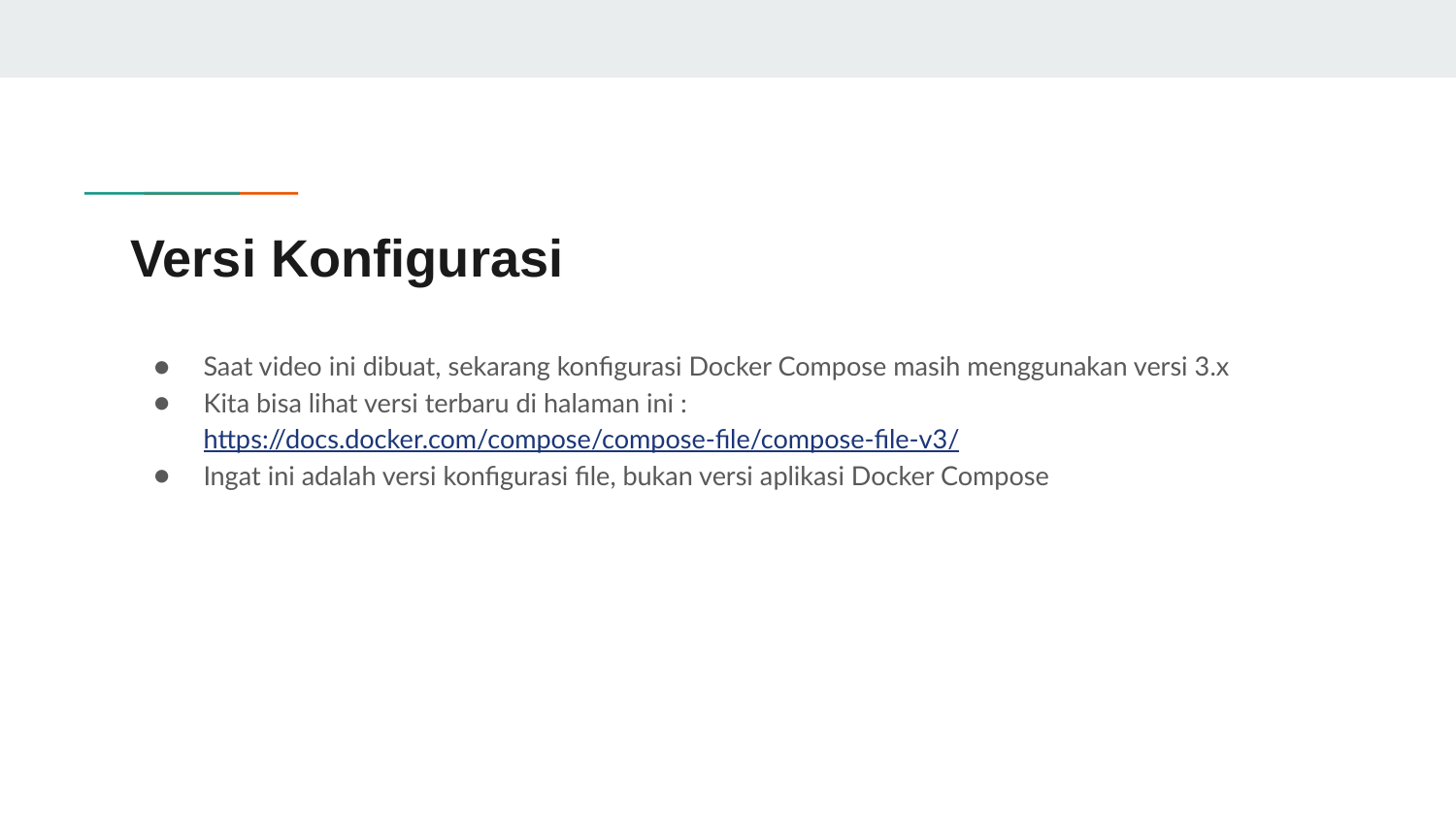

# Versi Konfigurasi
Saat video ini dibuat, sekarang konfigurasi Docker Compose masih menggunakan versi 3.x
Kita bisa lihat versi terbaru di halaman ini :
https://docs.docker.com/compose/compose-file/compose-file-v3/
Ingat ini adalah versi konfigurasi file, bukan versi aplikasi Docker Compose